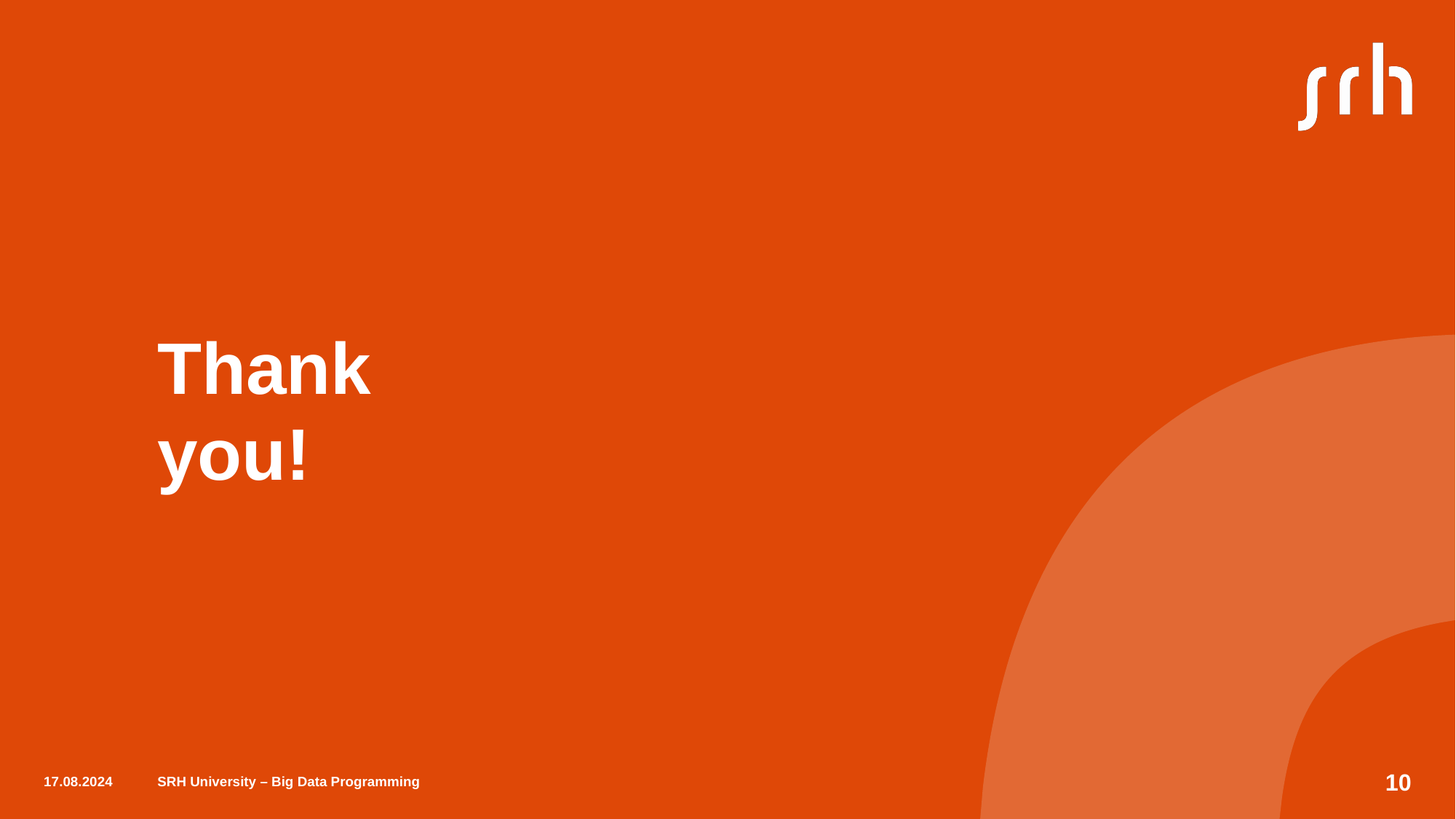

# Thank you!
17.08.2024
SRH University – Big Data Programming
10